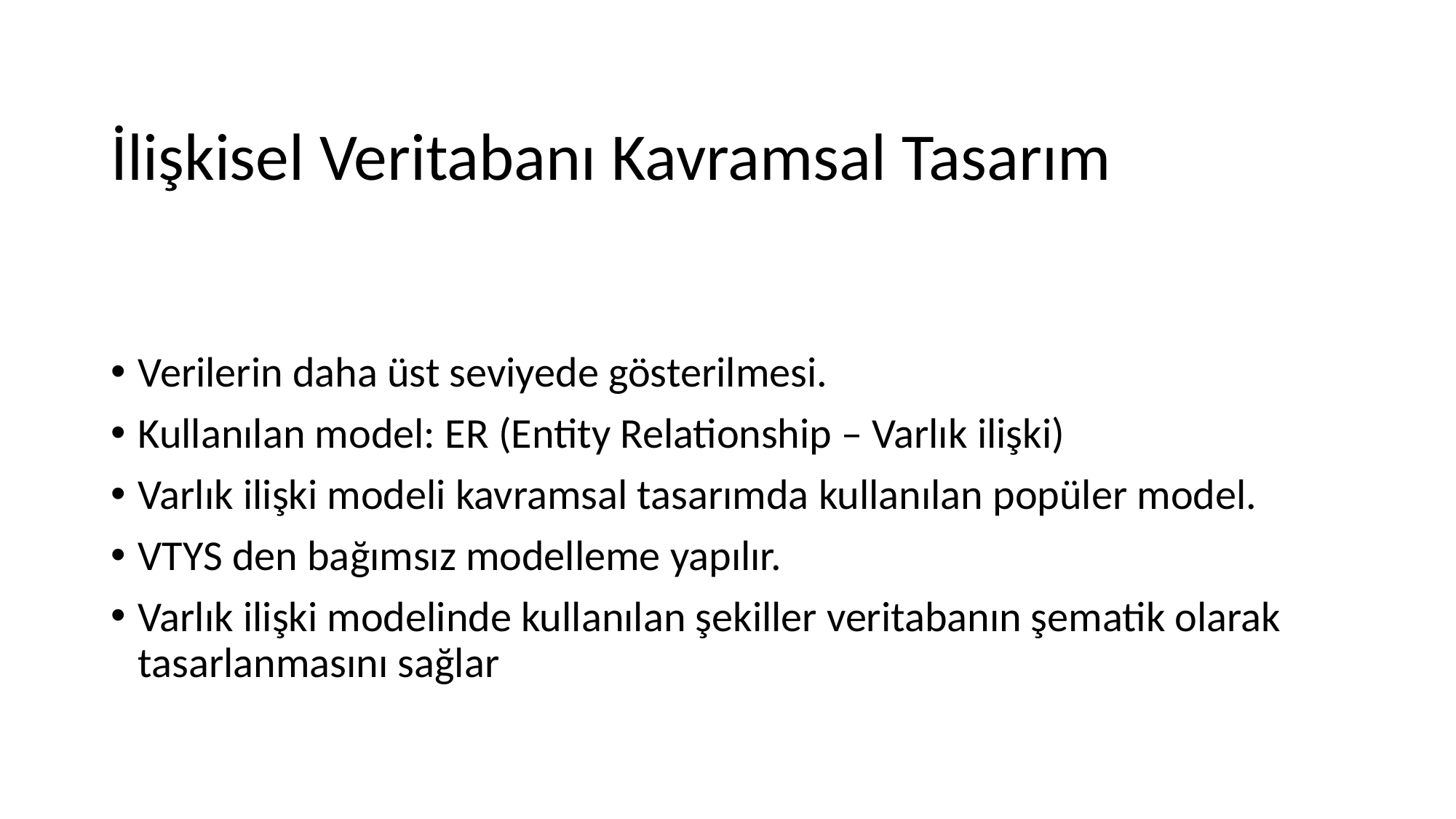

# İlişkisel Veritabanı Kavramsal Tasarım

Verilerin daha üst seviyede gösterilmesi.
Kullanılan model: ER (Entity Relationship – Varlık ilişki)
Varlık ilişki modeli kavramsal tasarımda kullanılan popüler model.
VTYS den bağımsız modelleme yapılır.
Varlık ilişki modelinde kullanılan şekiller veritabanın şematik olarak tasarlanmasını sağlar